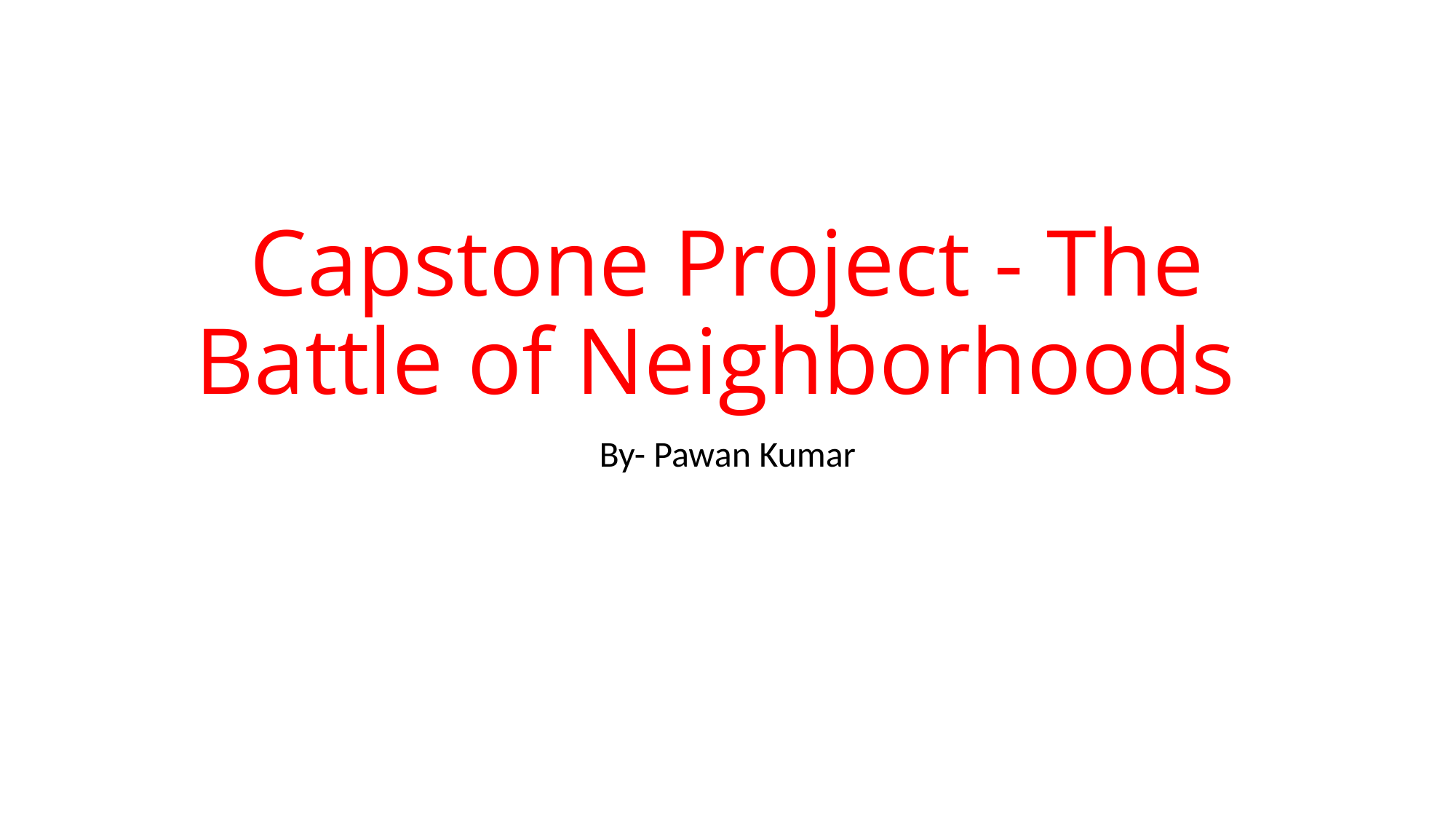

# Capstone Project - The Battle of Neighborhoods
By- Pawan Kumar